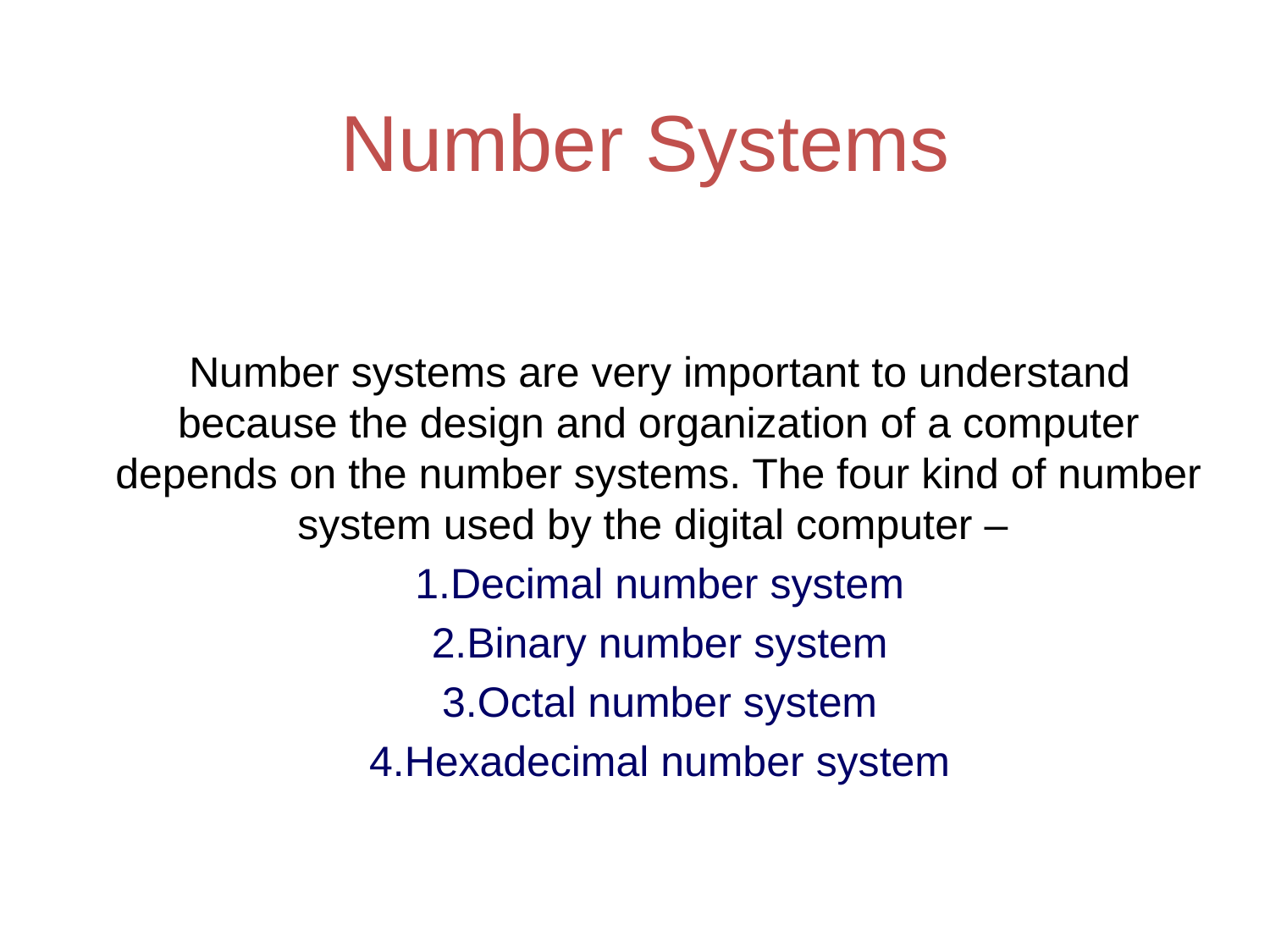

# Number Systems
Number systems are very important to understand because the design and organization of a computer depends on the number systems. The four kind of number system used by the digital computer –
Decimal number system
Binary number system
Octal number system
Hexadecimal number system